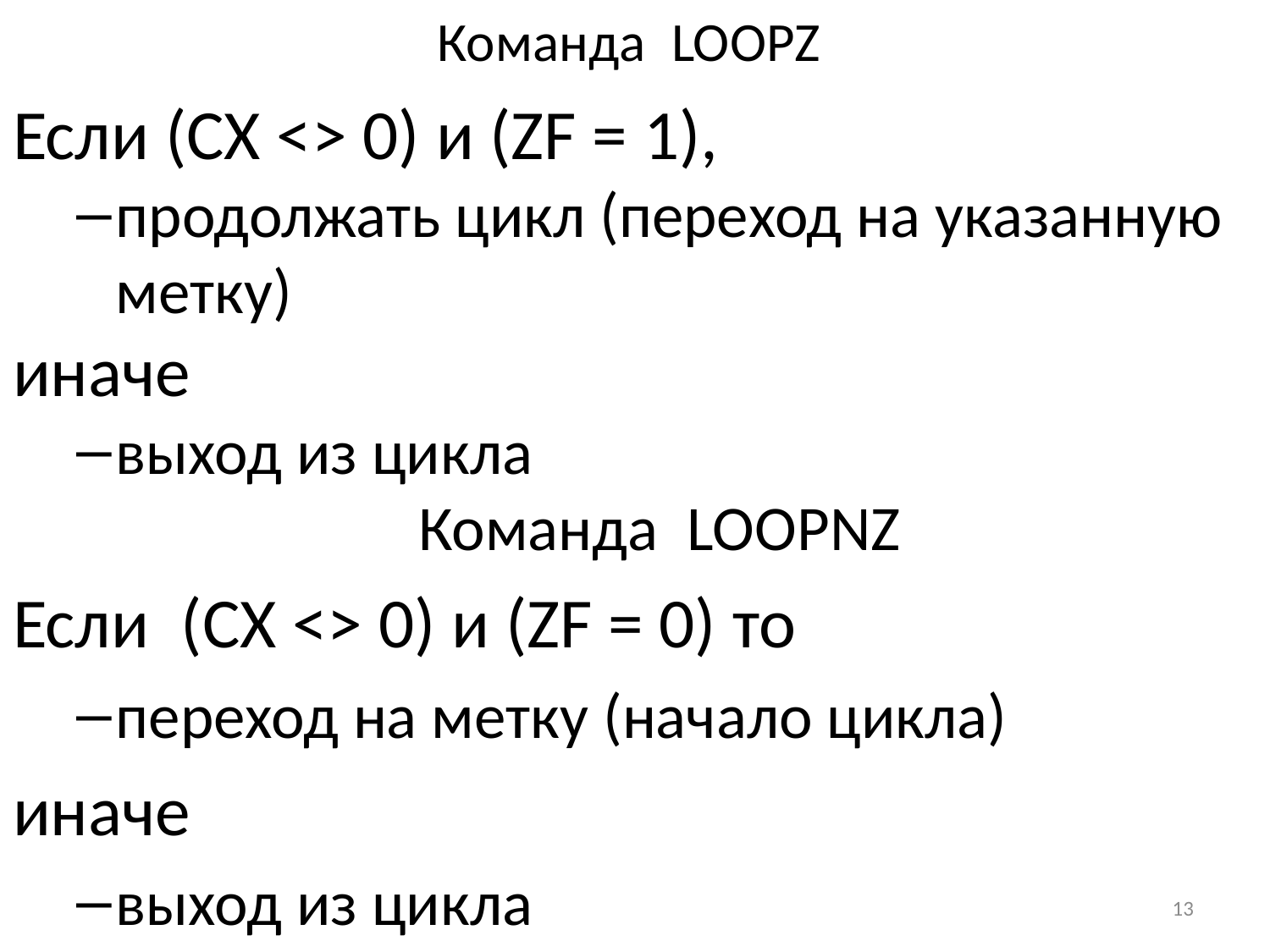

# Команда  LOOPZ
Если (CX <> 0) и (ZF = 1),
продолжать цикл (переход на указанную метку)
иначе
выход из цикла
Команда  LOOPNZ
Если  (CX <> 0) и (ZF = 0) то
переход на метку (начало цикла)
иначе
выход из цикла

13